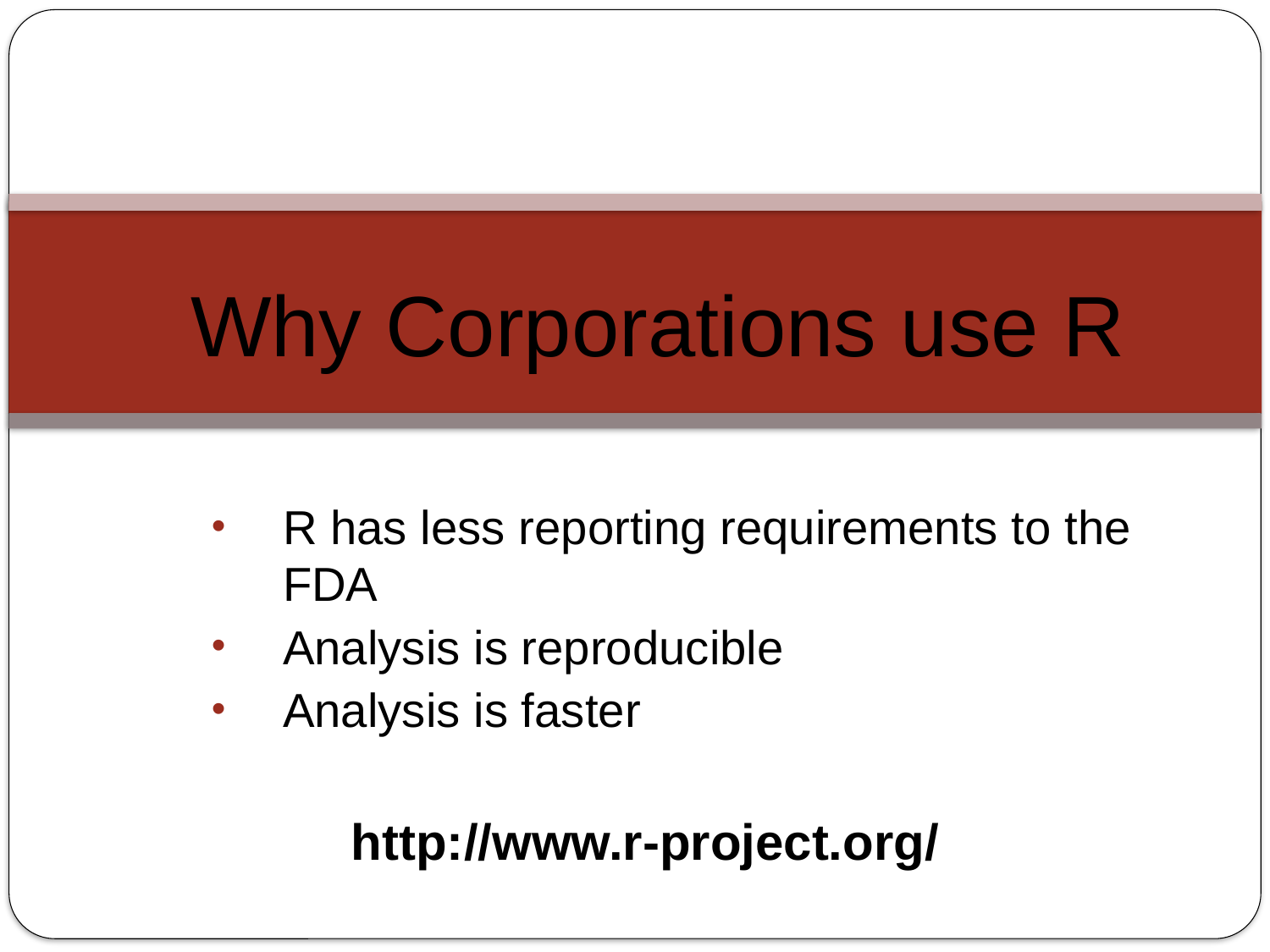

Why Corporations use R

R has less reporting requirements to the FDA
Analysis is reproducible
Analysis is faster

http://www.r-project.org/